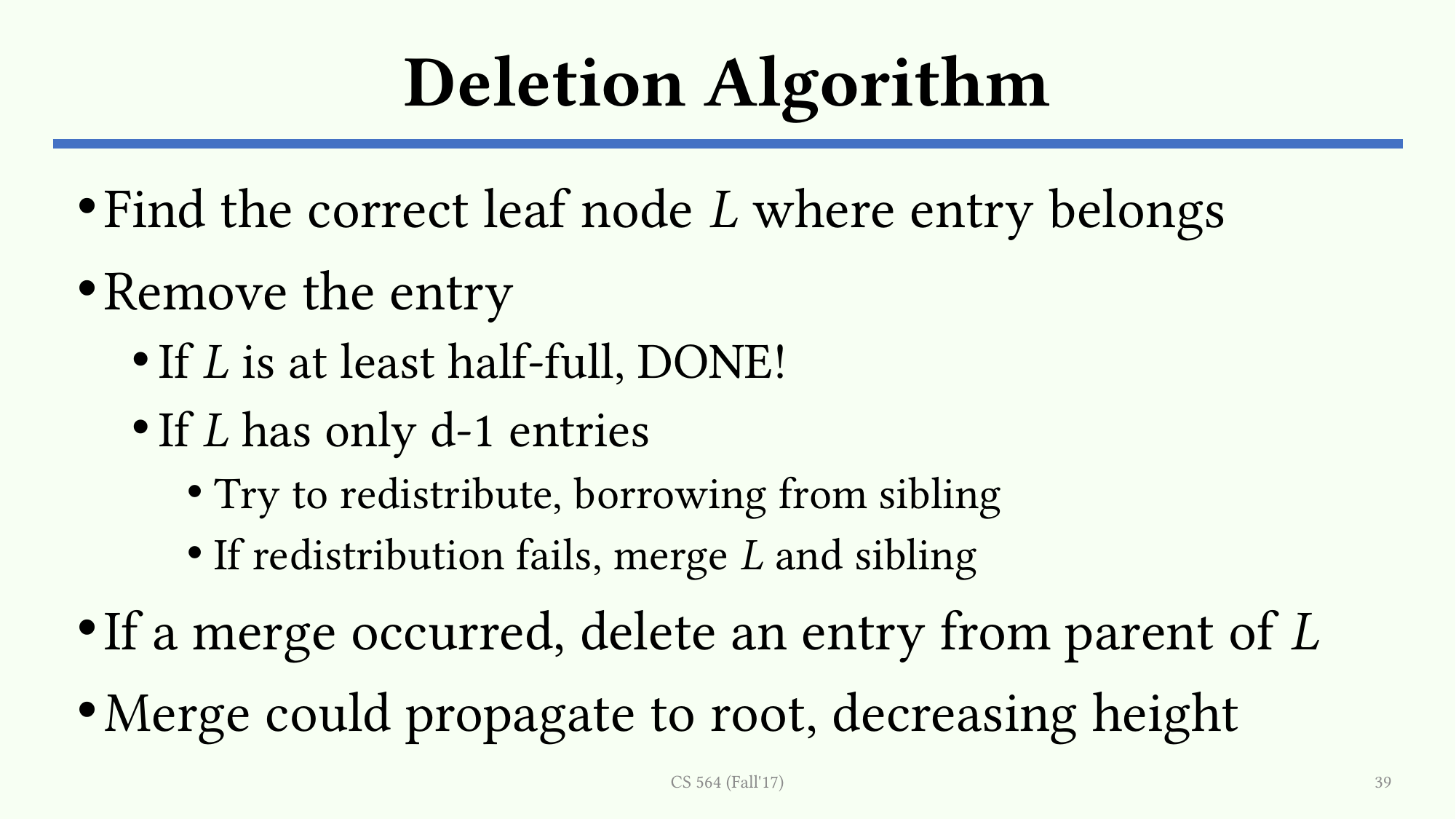

# Deletion Algorithm
Find the correct leaf node L where entry belongs
Remove the entry
If L is at least half-full, DONE!
If L has only d-1 entries
Try to redistribute, borrowing from sibling
If redistribution fails, merge L and sibling
If a merge occurred, delete an entry from parent of L
Merge could propagate to root, decreasing height
CS 564 (Fall'17)
39